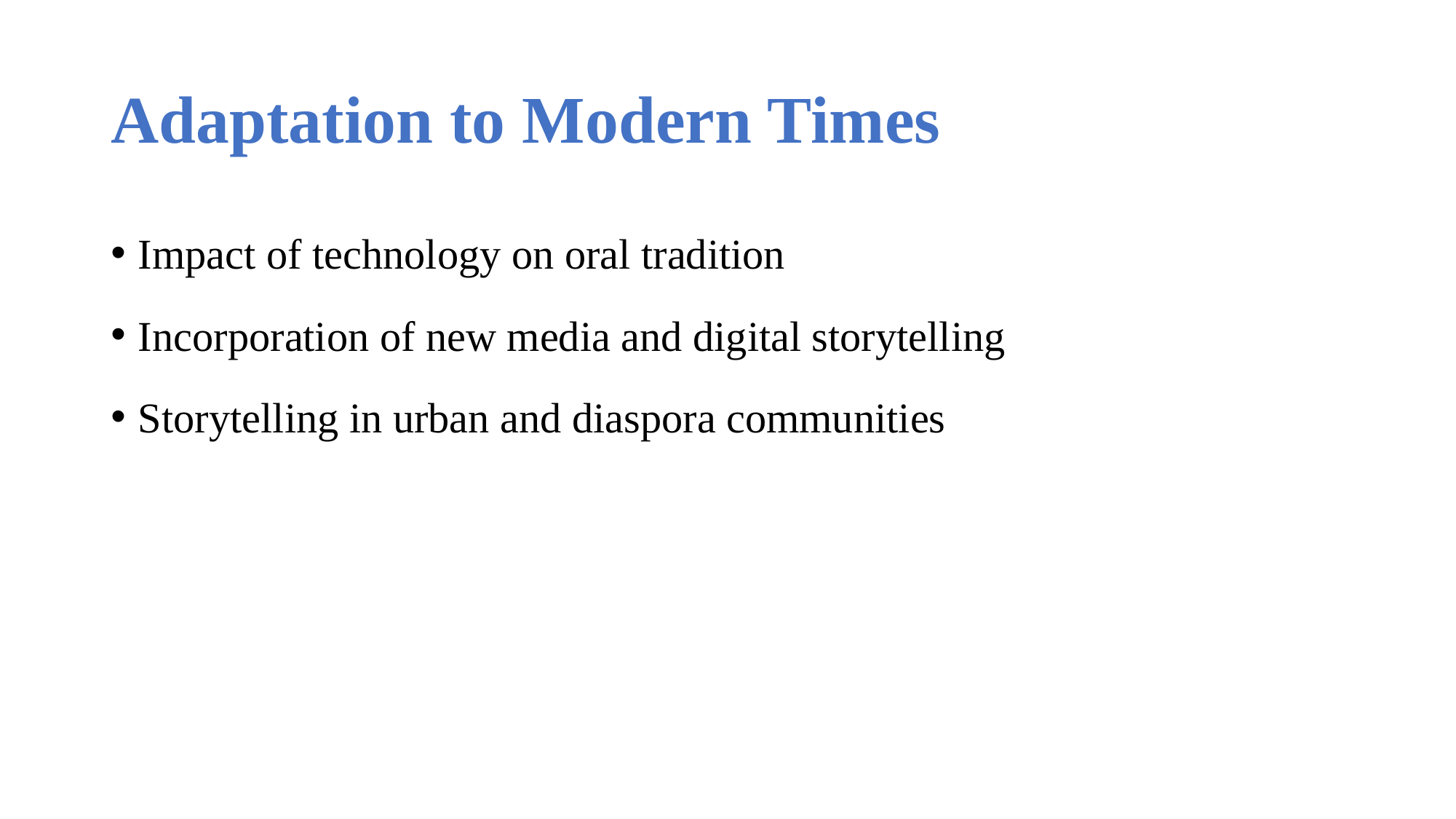

# Adaptation to Modern Times
Impact of technology on oral tradition
Incorporation of new media and digital storytelling
Storytelling in urban and diaspora communities